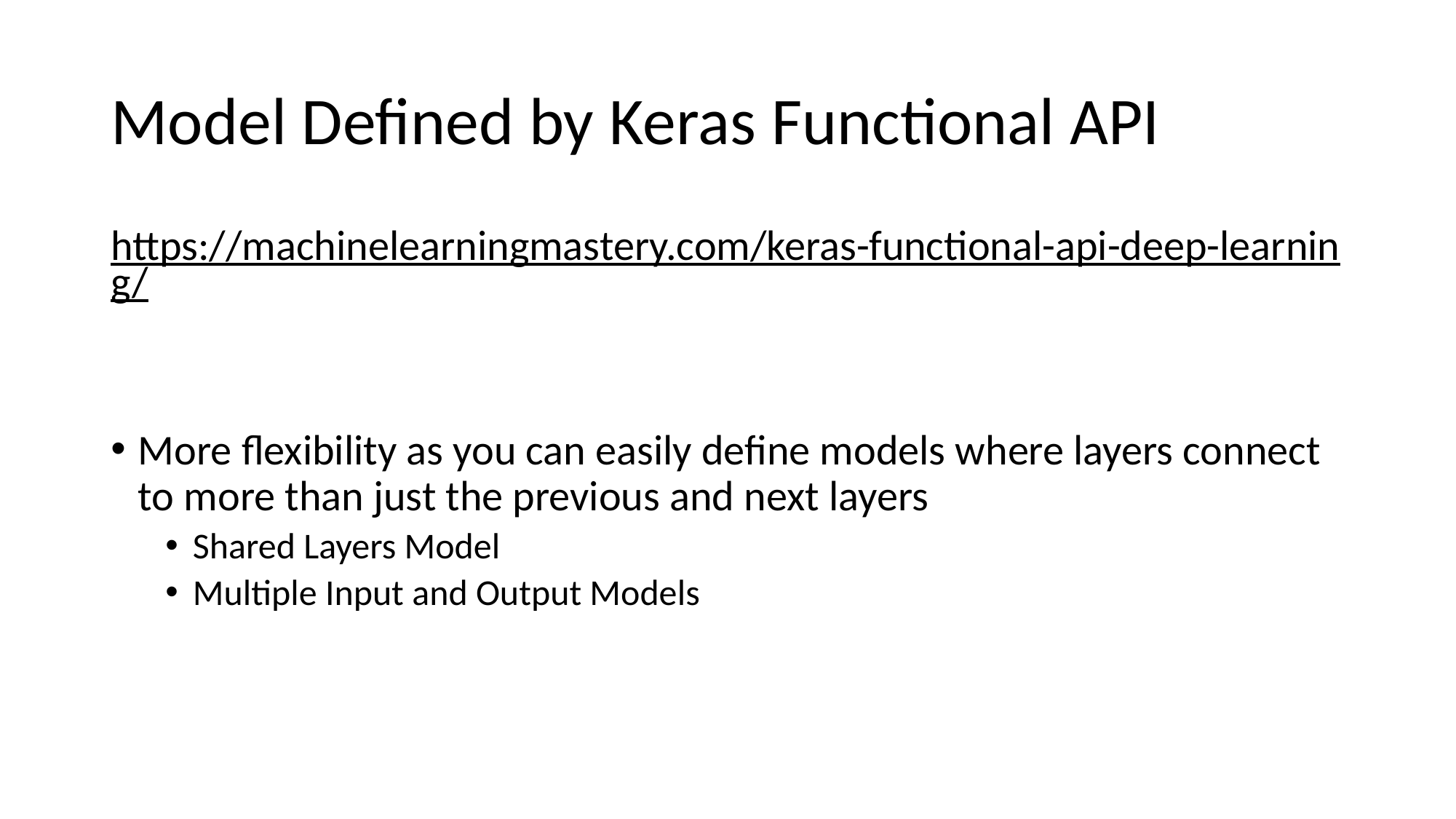

# Model Defined by Keras Functional API
https://machinelearningmastery.com/keras-functional-api-deep-learning/

More flexibility as you can easily define models where layers connect to more than just the previous and next layers
Shared Layers Model
Multiple Input and Output Models